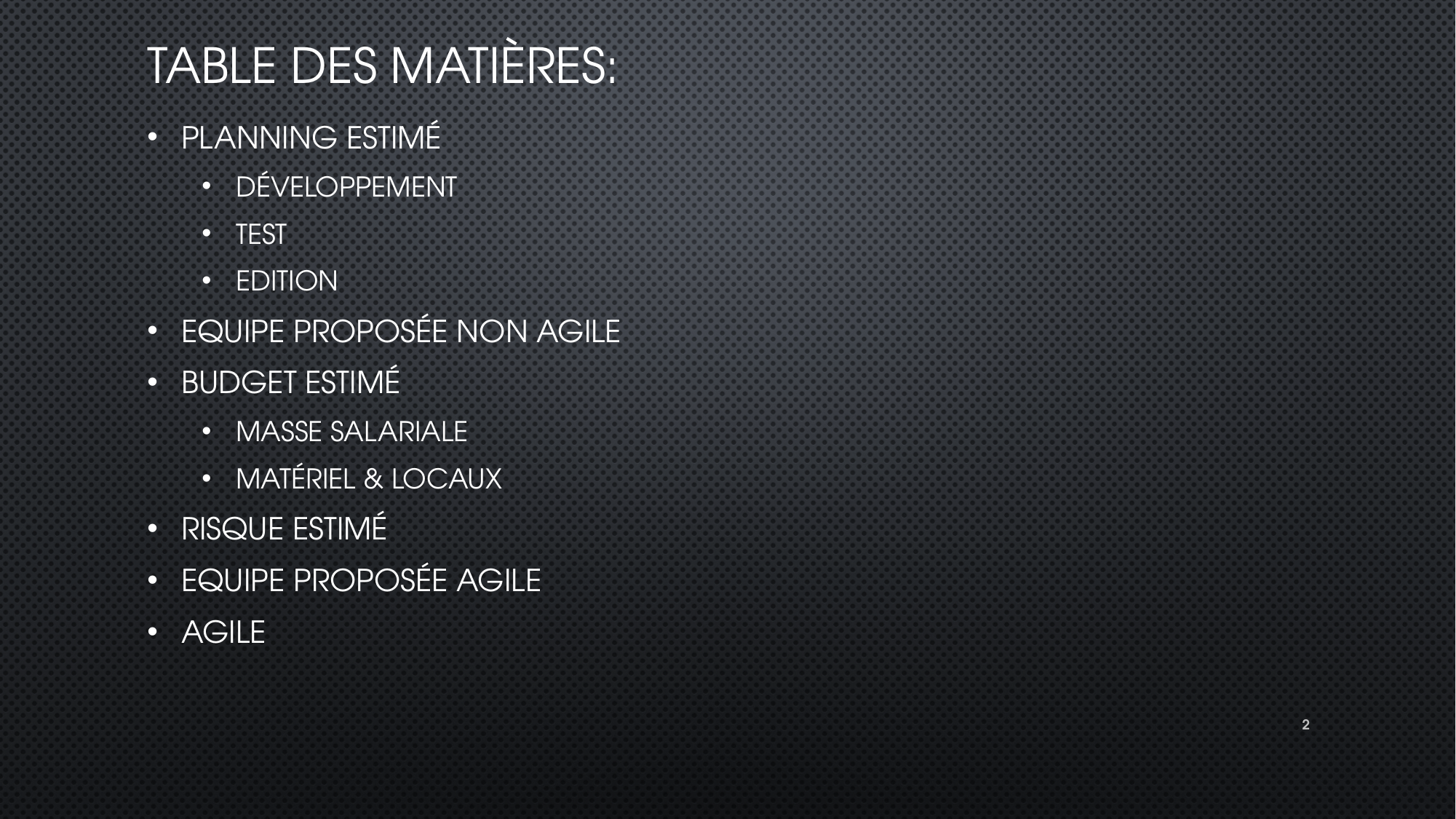

# Table des Matières:
Planning estimé
Développement
Test
Edition
Equipe Proposée Non Agile
Budget Estimé
Masse Salariale
Matériel & Locaux
Risque Estimé
Equipe Proposée agile
Agile

2